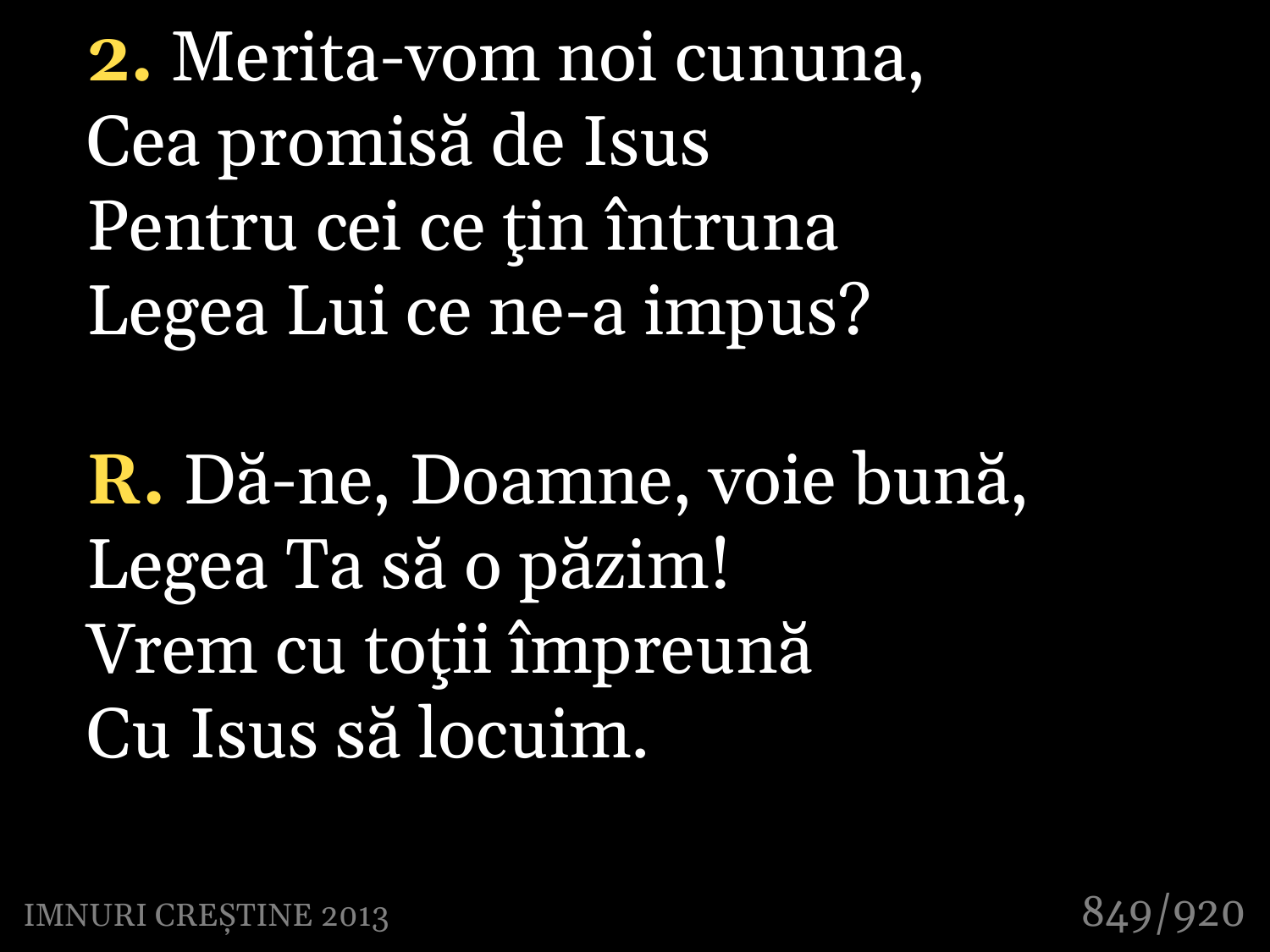

2. Merita-vom noi cununa,
Cea promisă de Isus
Pentru cei ce ţin întruna
Legea Lui ce ne-a impus?

R. Dă-ne, Doamne, voie bună,
Legea Ta să o păzim!
Vrem cu toţii împreună
Cu Isus să locuim.
849/920
IMNURI CREȘTINE 2013